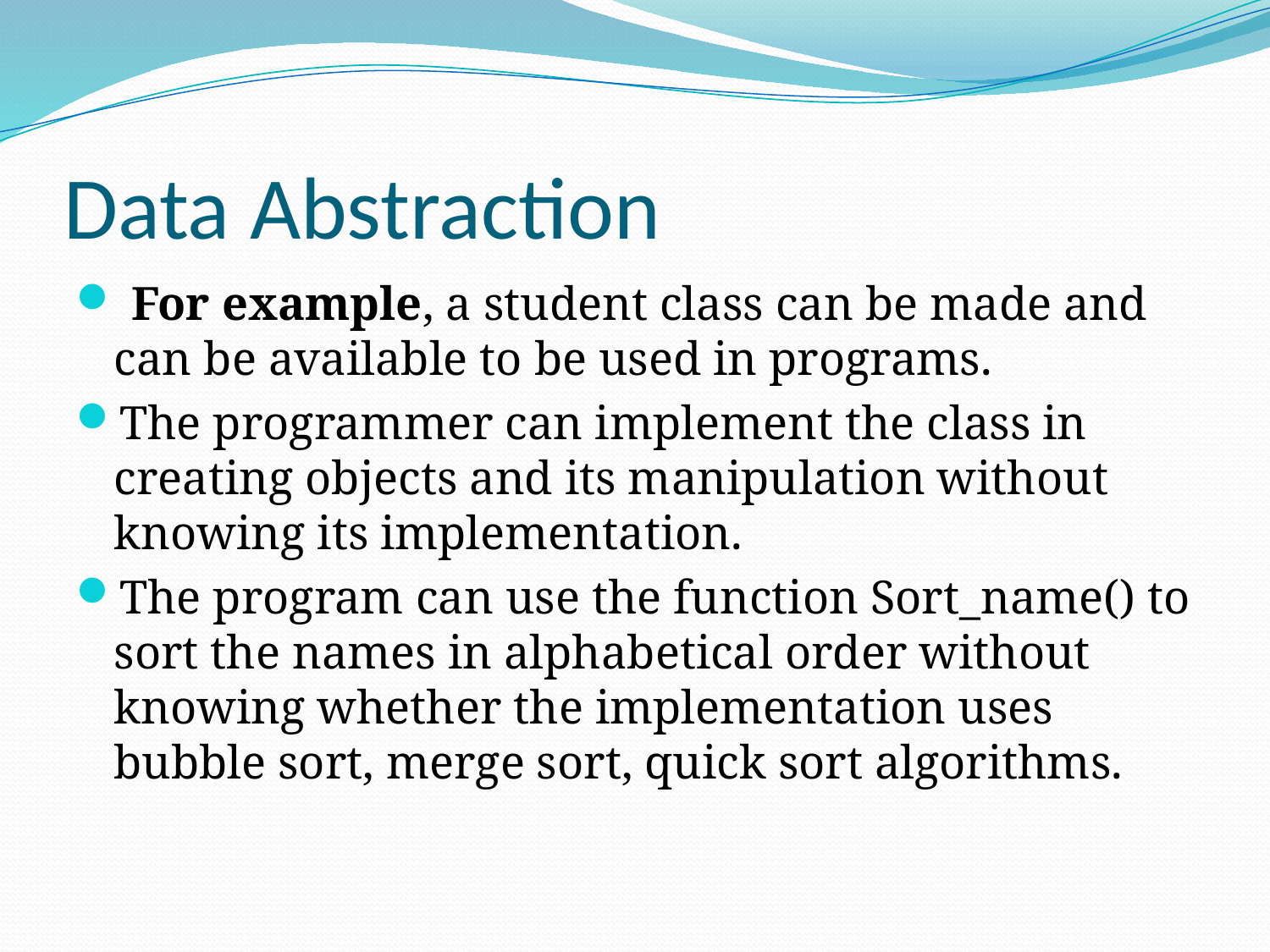

# Data Abstraction
 For example, a student class can be made and can be available to be used in programs.
The programmer can implement the class in creating objects and its manipulation without knowing its implementation.
The program can use the function Sort_name() to sort the names in alphabetical order without knowing whether the implementation uses bubble sort, merge sort, quick sort algorithms.